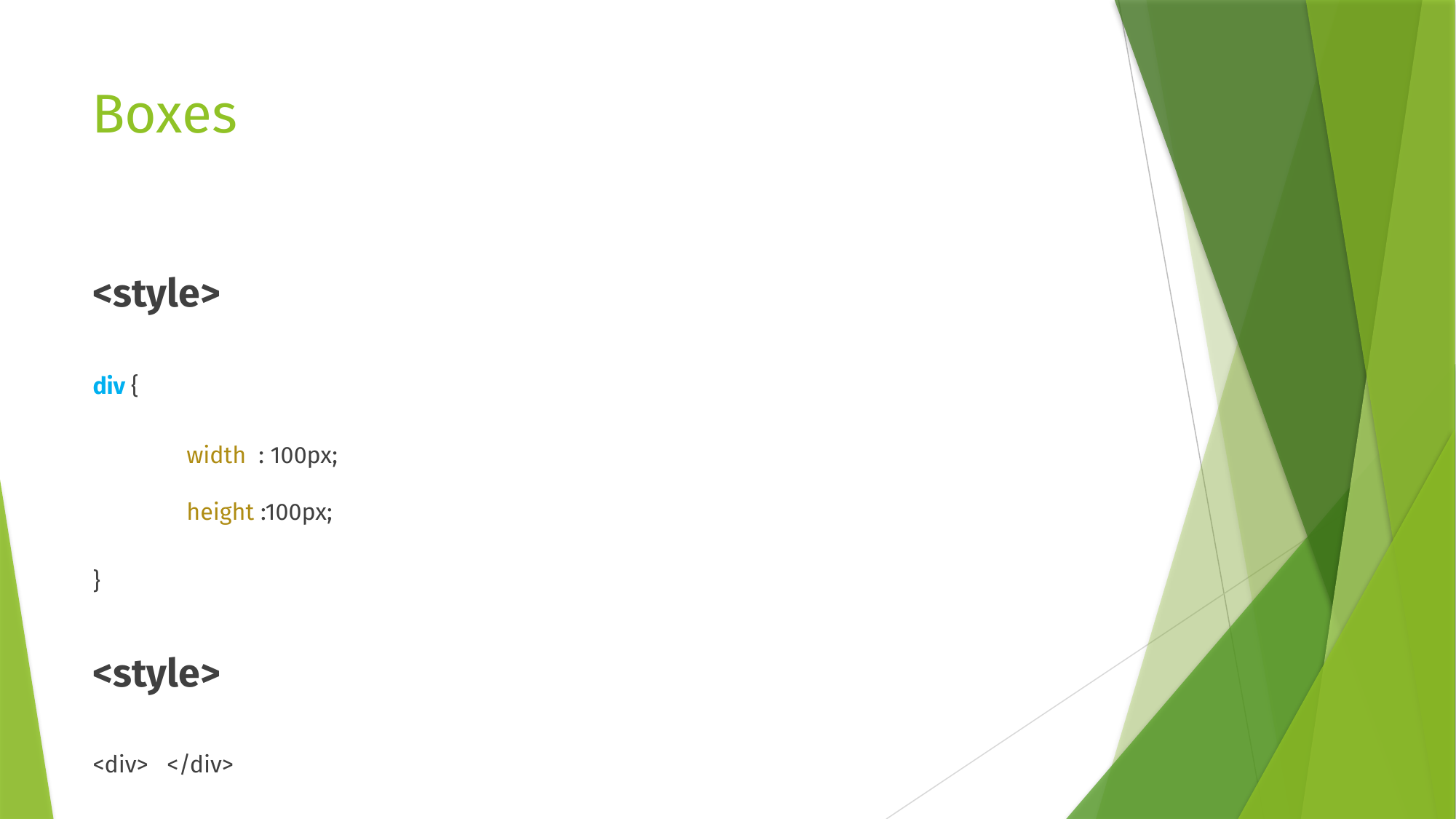

# Boxes
<style>
div {
	width  : 100px;
	height :100px;
}

<style>

<div>   </div>